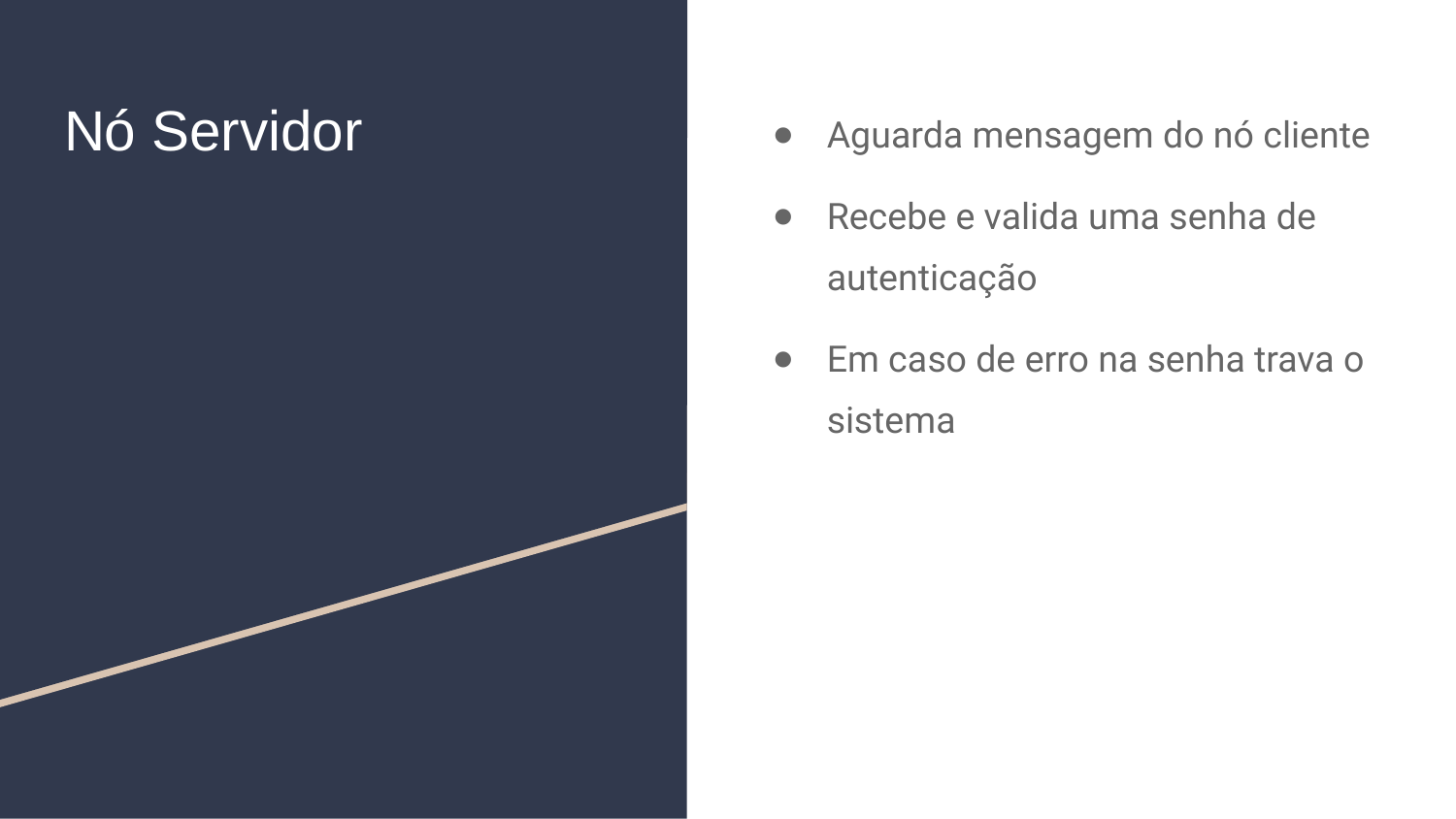

# Nó Servidor
Aguarda mensagem do nó cliente
Recebe e valida uma senha de autenticação
Em caso de erro na senha trava o sistema